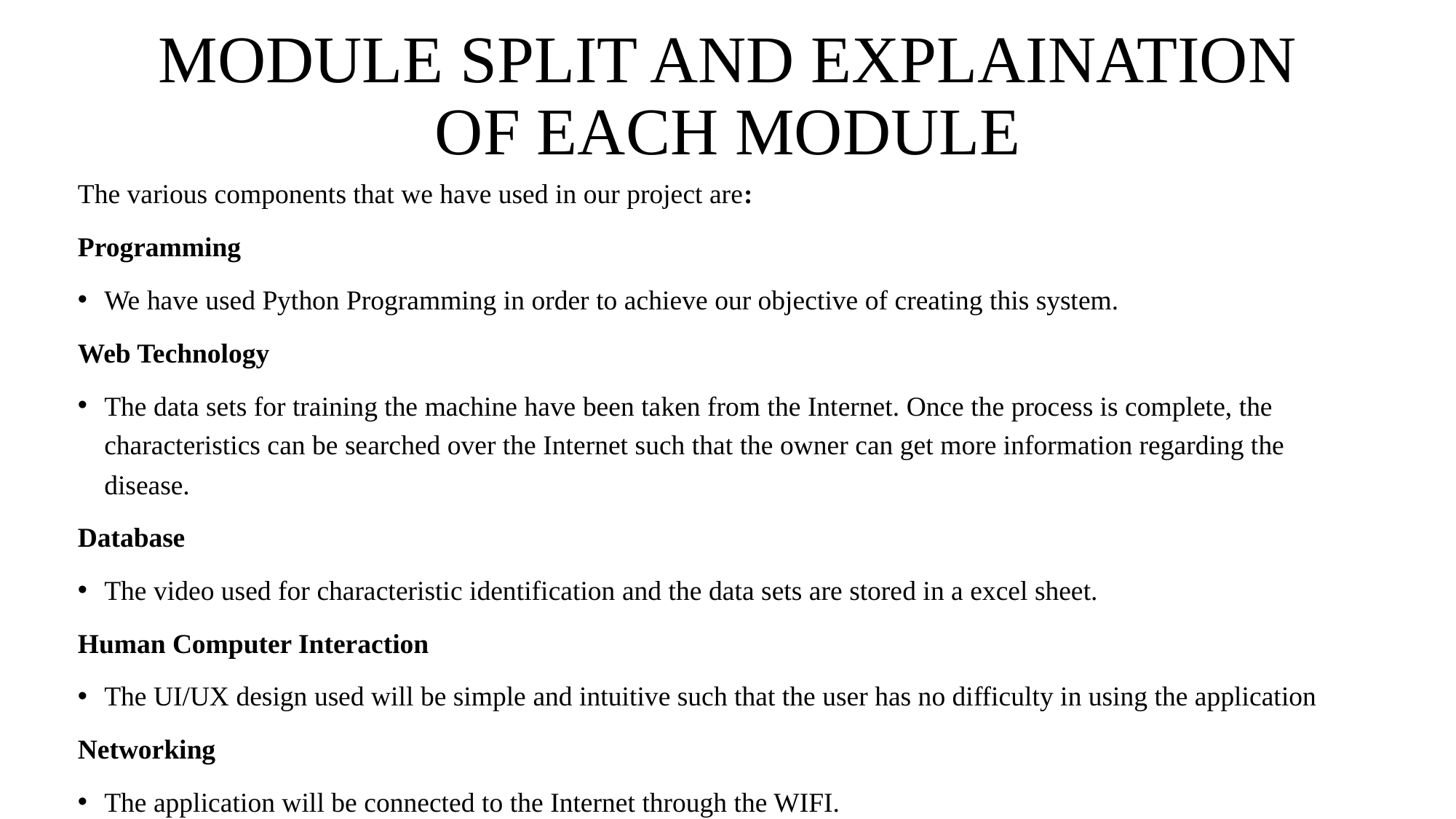

# MODULE SPLIT AND EXPLAINATION OF EACH MODULE
The various components that we have used in our project are:
Programming
We have used Python Programming in order to achieve our objective of creating this system.
Web Technology
The data sets for training the machine have been taken from the Internet. Once the process is complete, the characteristics can be searched over the Internet such that the owner can get more information regarding the disease.
Database
The video used for characteristic identification and the data sets are stored in a excel sheet.
Human Computer Interaction
The UI/UX design used will be simple and intuitive such that the user has no difficulty in using the application
Networking
The application will be connected to the Internet through the WIFI.